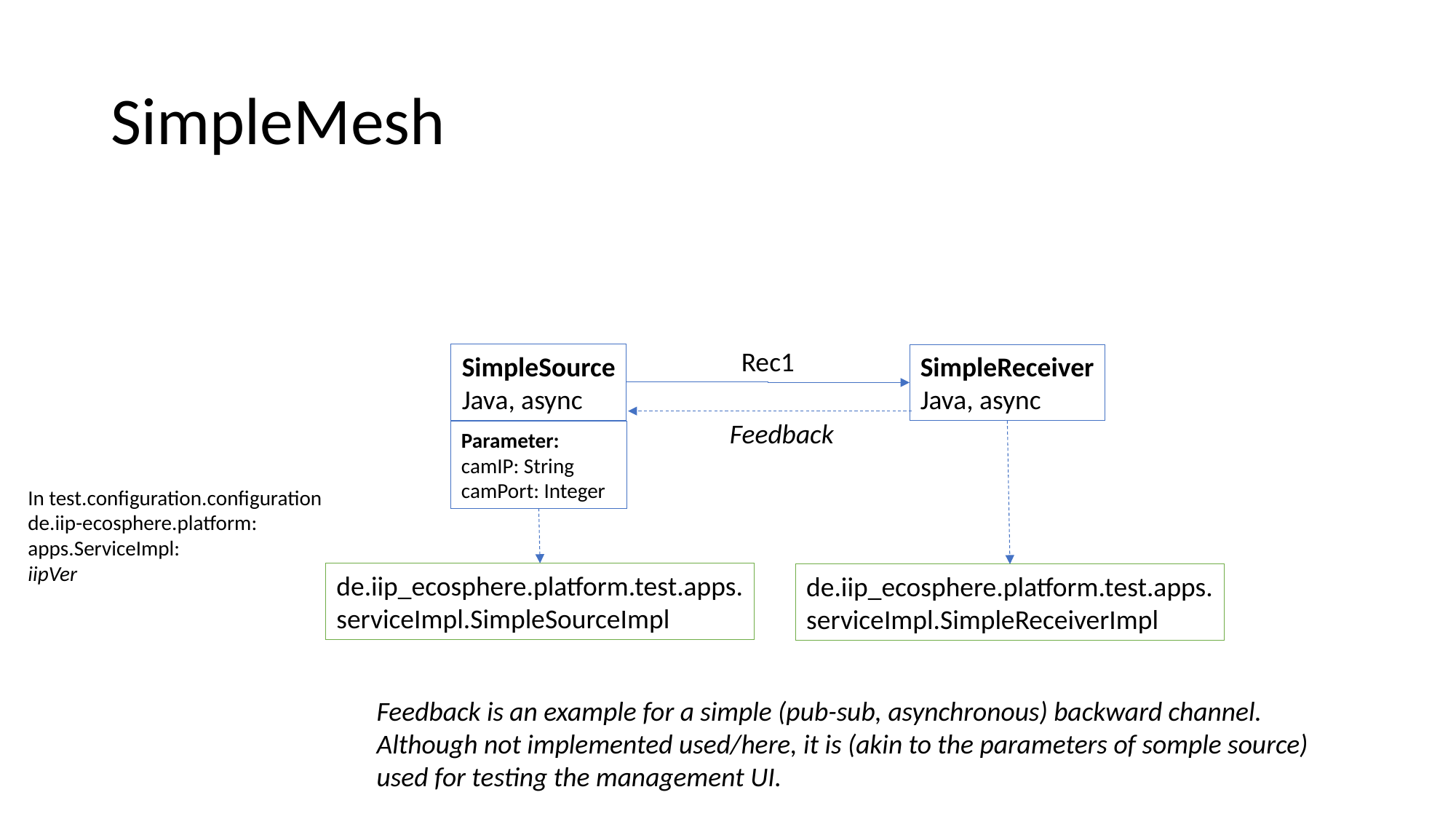

# SimpleMesh
Rec1
SimpleSource
Java, async
SimpleReceiver
Java, async

Feedback
Parameter:
camIP: String
camPort: Integer
In test.configuration.configuration
de.iip-ecosphere.platform:
apps.ServiceImpl:
iipVer
de.iip_ecosphere.platform.test.apps.
serviceImpl.SimpleSourceImpl
de.iip_ecosphere.platform.test.apps.
serviceImpl.SimpleReceiverImpl
Feedback is an example for a simple (pub-sub, asynchronous) backward channel.
Although not implemented used/here, it is (akin to the parameters of somple source)
used for testing the management UI.